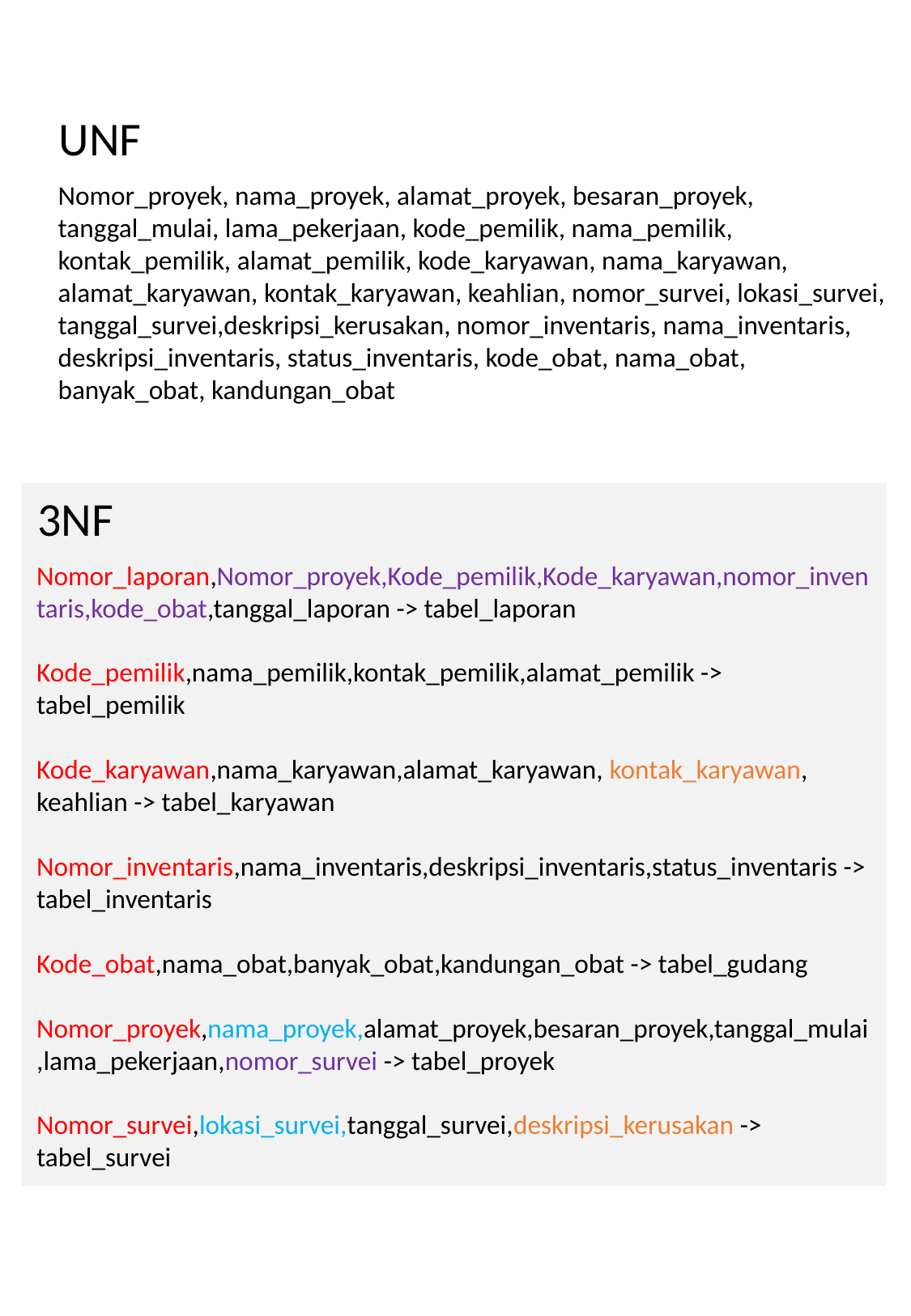

UNF
Nomor_proyek, nama_proyek, alamat_proyek, besaran_proyek, tanggal_mulai, lama_pekerjaan, kode_pemilik, nama_pemilik, kontak_pemilik, alamat_pemilik, kode_karyawan, nama_karyawan, alamat_karyawan, kontak_karyawan, keahlian, nomor_survei, lokasi_survei, tanggal_survei,deskripsi_kerusakan, nomor_inventaris, nama_inventaris, deskripsi_inventaris, status_inventaris, kode_obat, nama_obat, banyak_obat, kandungan_obat

3NF
Nomor_laporan,Nomor_proyek,Kode_pemilik,Kode_karyawan,nomor_inventaris,kode_obat,tanggal_laporan -> tabel_laporan

Kode_pemilik,nama_pemilik,kontak_pemilik,alamat_pemilik -> tabel_pemilik

Kode_karyawan,nama_karyawan,alamat_karyawan, kontak_karyawan, keahlian -> tabel_karyawan

Nomor_inventaris,nama_inventaris,deskripsi_inventaris,status_inventaris -> tabel_inventaris

Kode_obat,nama_obat,banyak_obat,kandungan_obat -> tabel_gudang

Nomor_proyek,nama_proyek,alamat_proyek,besaran_proyek,tanggal_mulai
,lama_pekerjaan,nomor_survei -> tabel_proyek

Nomor_survei,lokasi_survei,tanggal_survei,deskripsi_kerusakan -> tabel_survei